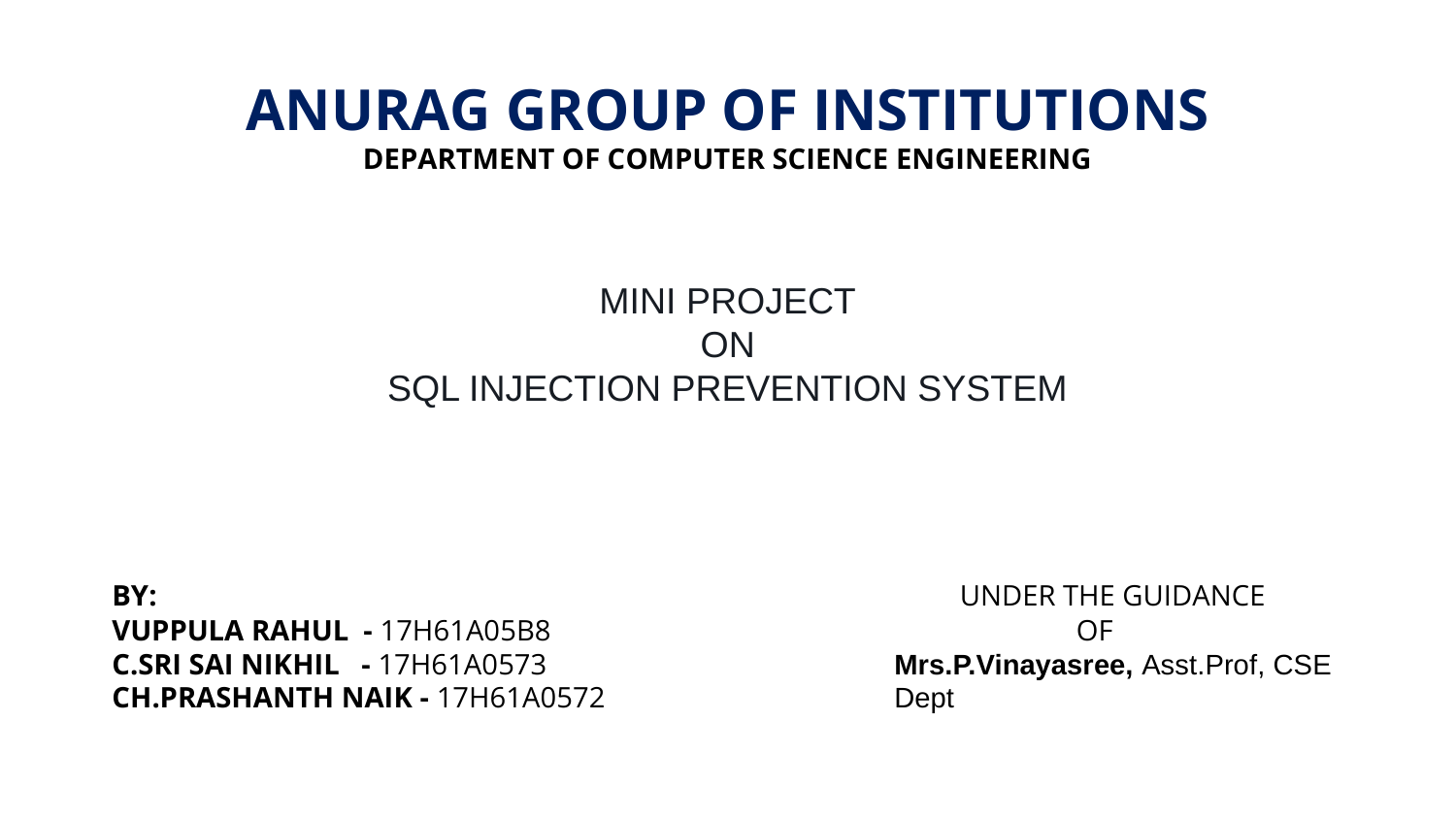

# ANURAG GROUP OF INSTITUTIONS
DEPARTMENT OF COMPUTER SCIENCE ENGINEERING
MINI PROJECT
ON
SQL INJECTION PREVENTION SYSTEM

BY:
VUPPULA RAHUL  - 17H61A05B8
C.SRI SAI NIKHIL   - 17H61A0573
CH.PRASHANTH NAIK - 17H61A0572
         UNDER THE GUIDANCE
                         OF
Mrs.P.Vinayasree, Asst.Prof, CSE Dept